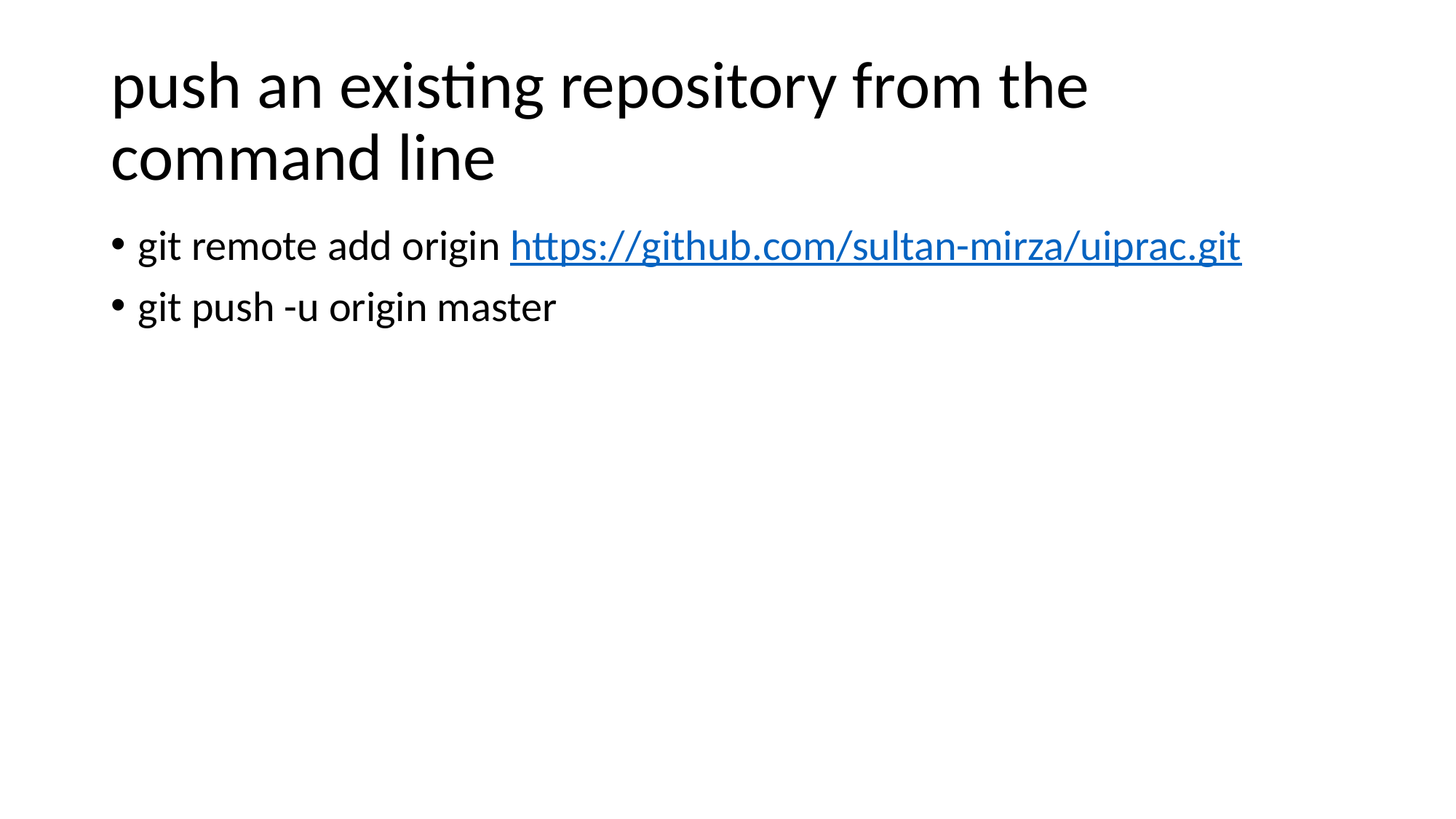

# push an existing repository from the command line
git remote add origin https://github.com/sultan-mirza/uiprac.git
git push -u origin master